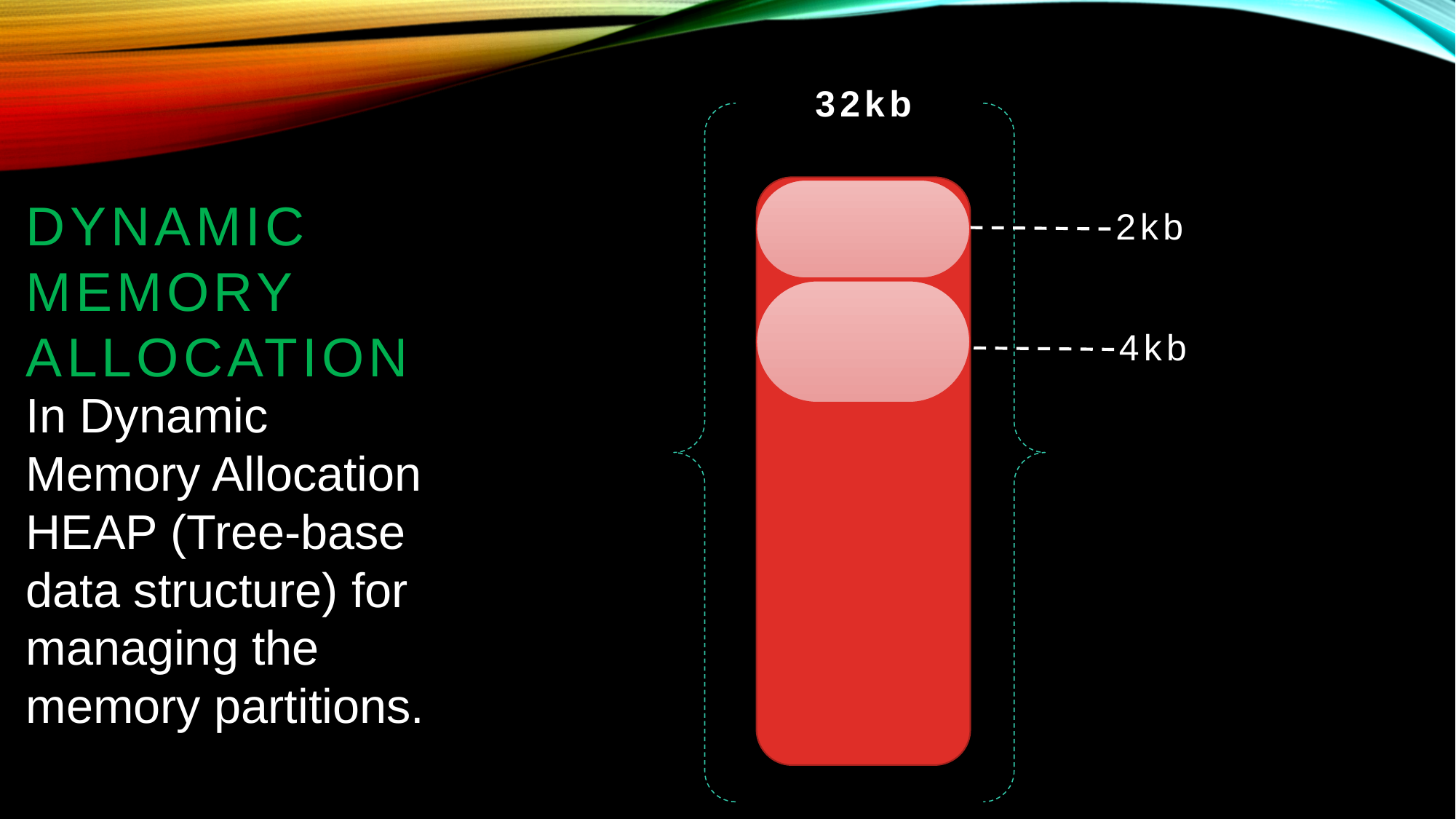

32kb

DYNAMIC MEMORY ALLOCATION
2kb

4kb
In Dynamic Memory Allocation HEAP (Tree-base data structure) for managing the memory partitions.